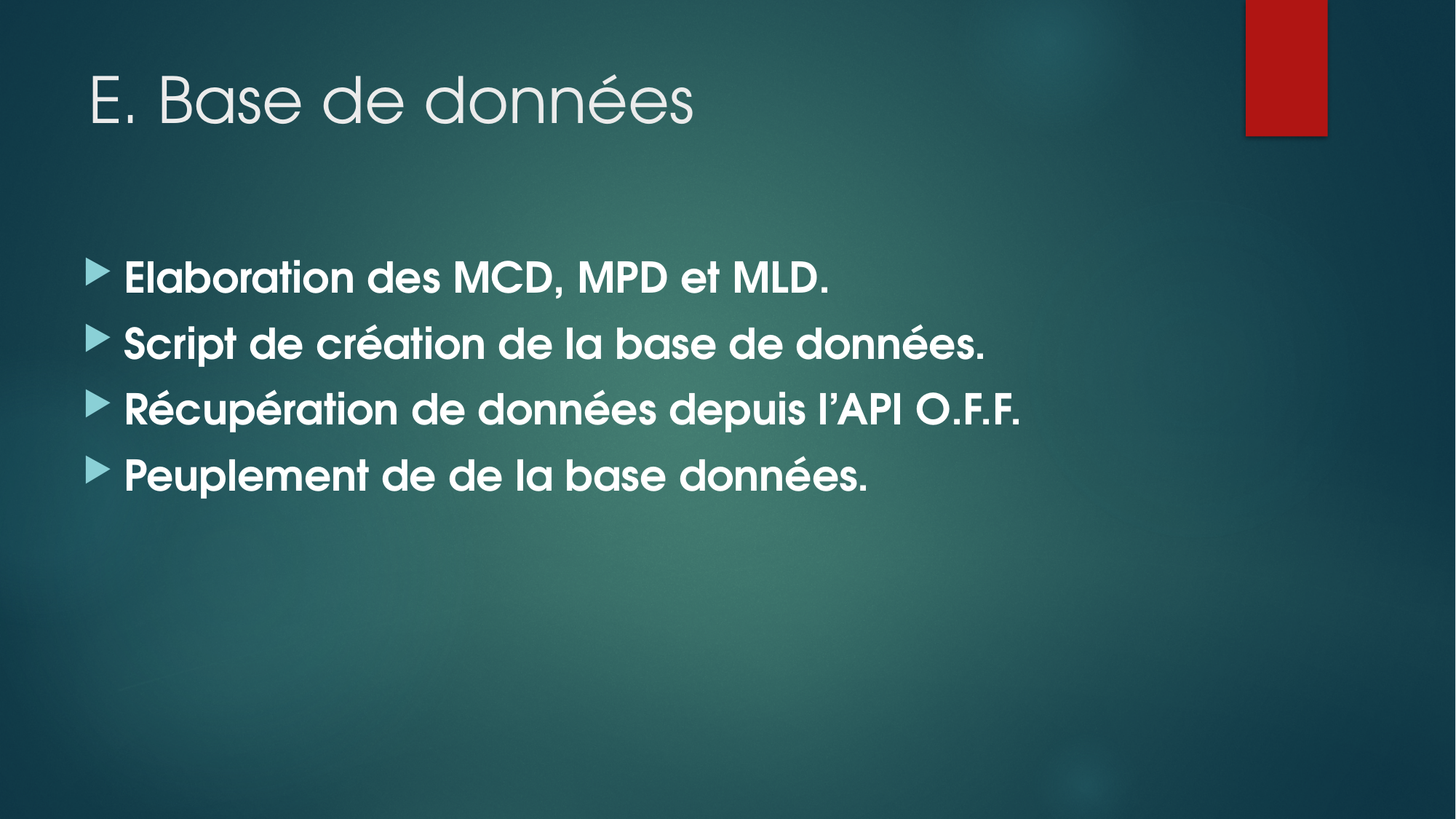

# E. Base de données
Elaboration des MCD, MPD et MLD.
Script de création de la base de données.
Récupération de données depuis l’API O.F.F.
Peuplement de de la base données.